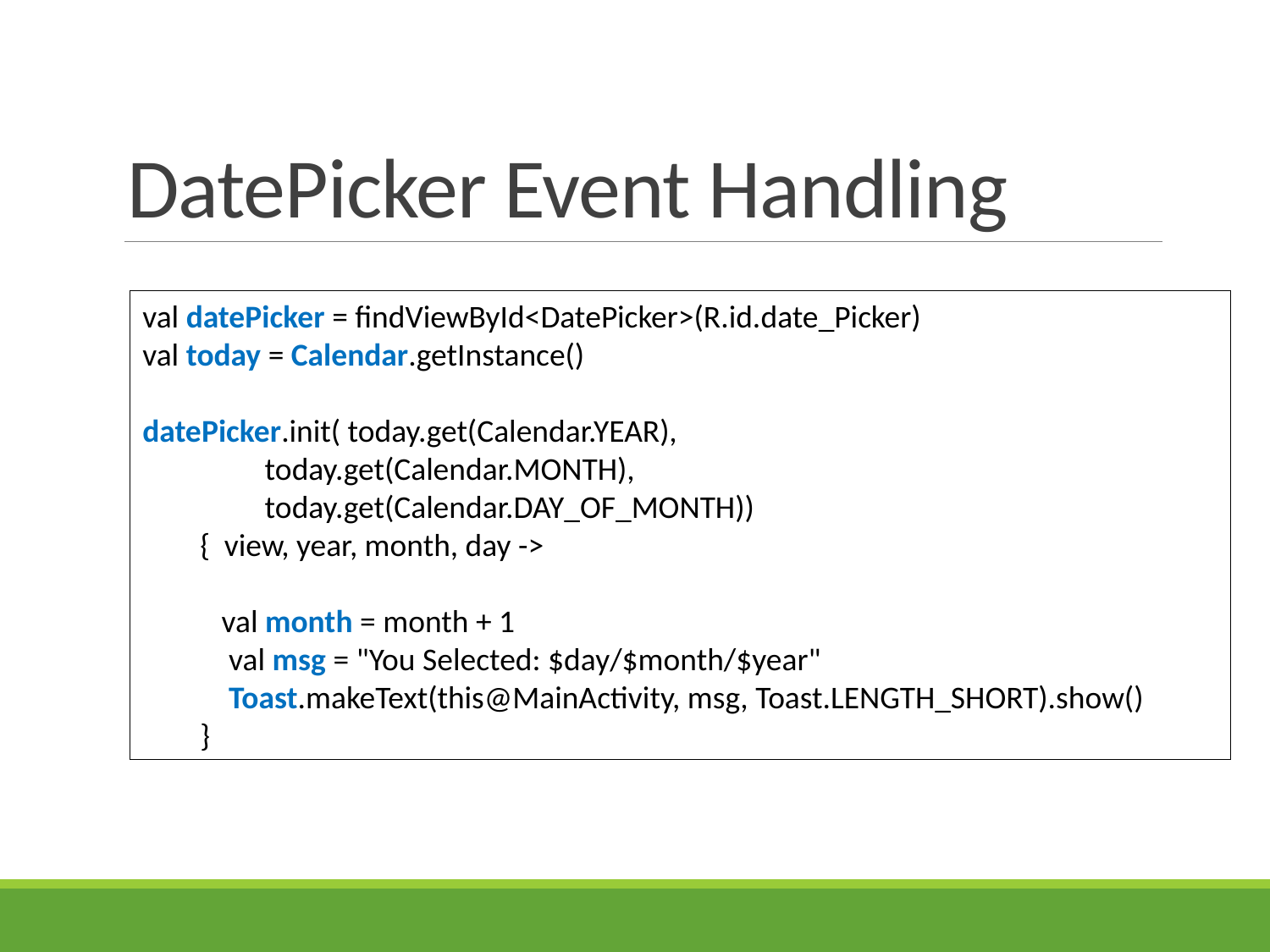

# DatePicker Event Handling
val datePicker = findViewById<DatePicker>(R.id.date_Picker)
val today = Calendar.getInstance()

datePicker.init( today.get(Calendar.YEAR),
                 today.get(Calendar.MONTH),
                 today.get(Calendar.DAY_OF_MONTH))
        {  view, year, month, day ->

           val month = month + 1
            val msg = "You Selected: $day/$month/$year"
            Toast.makeText(this@MainActivity, msg, Toast.LENGTH_SHORT).show()
        }